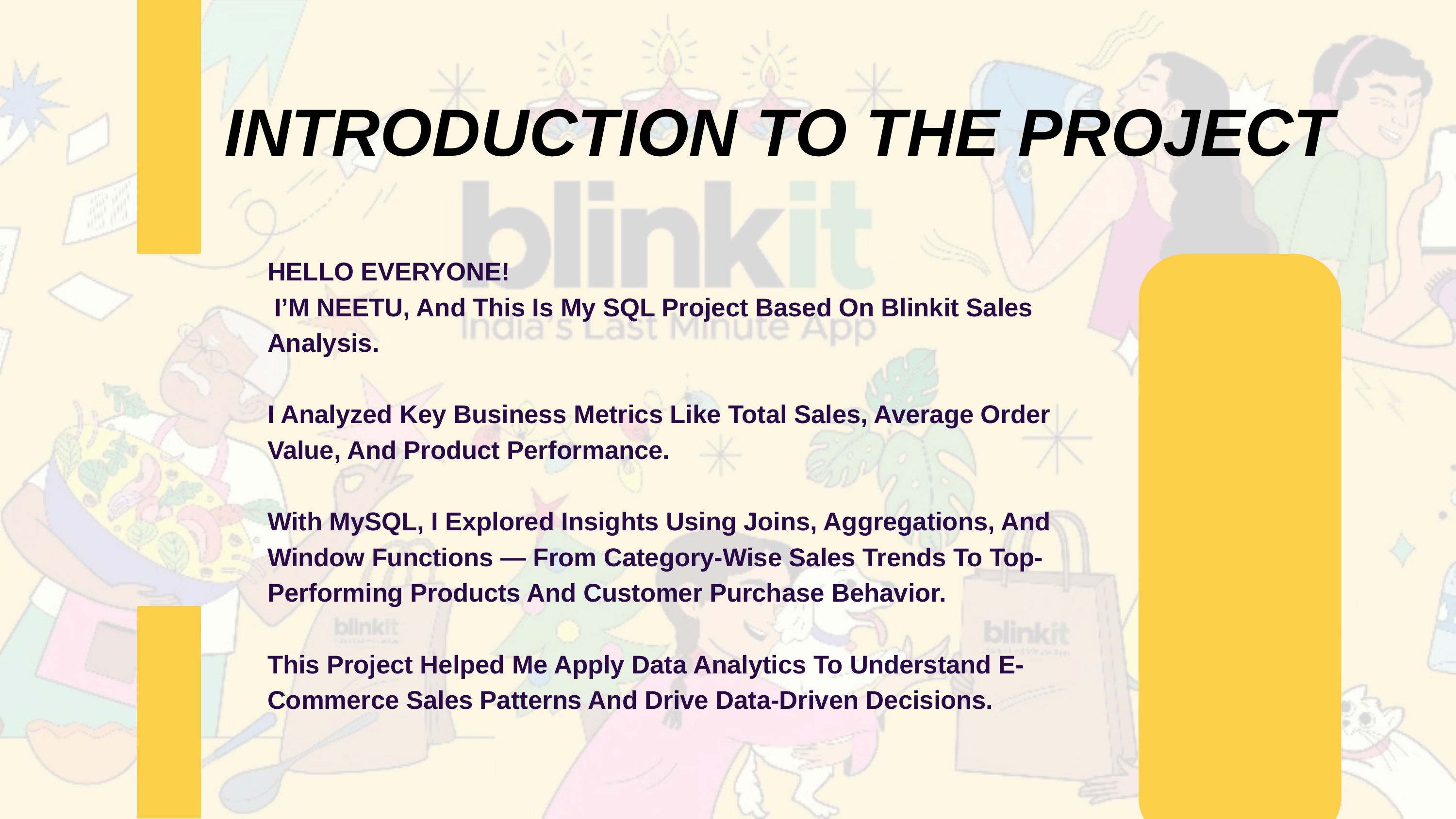

INTRODUCTION TO THE PROJECT
HELLO EVERYONE!
 I’M NEETU, And This Is My SQL Project Based On Blinkit Sales Analysis.

I Analyzed Key Business Metrics Like Total Sales, Average Order Value, And Product Performance.

With MySQL, I Explored Insights Using Joins, Aggregations, And Window Functions — From Category-Wise Sales Trends To Top-Performing Products And Customer Purchase Behavior.

This Project Helped Me Apply Data Analytics To Understand E-Commerce Sales Patterns And Drive Data-Driven Decisions.